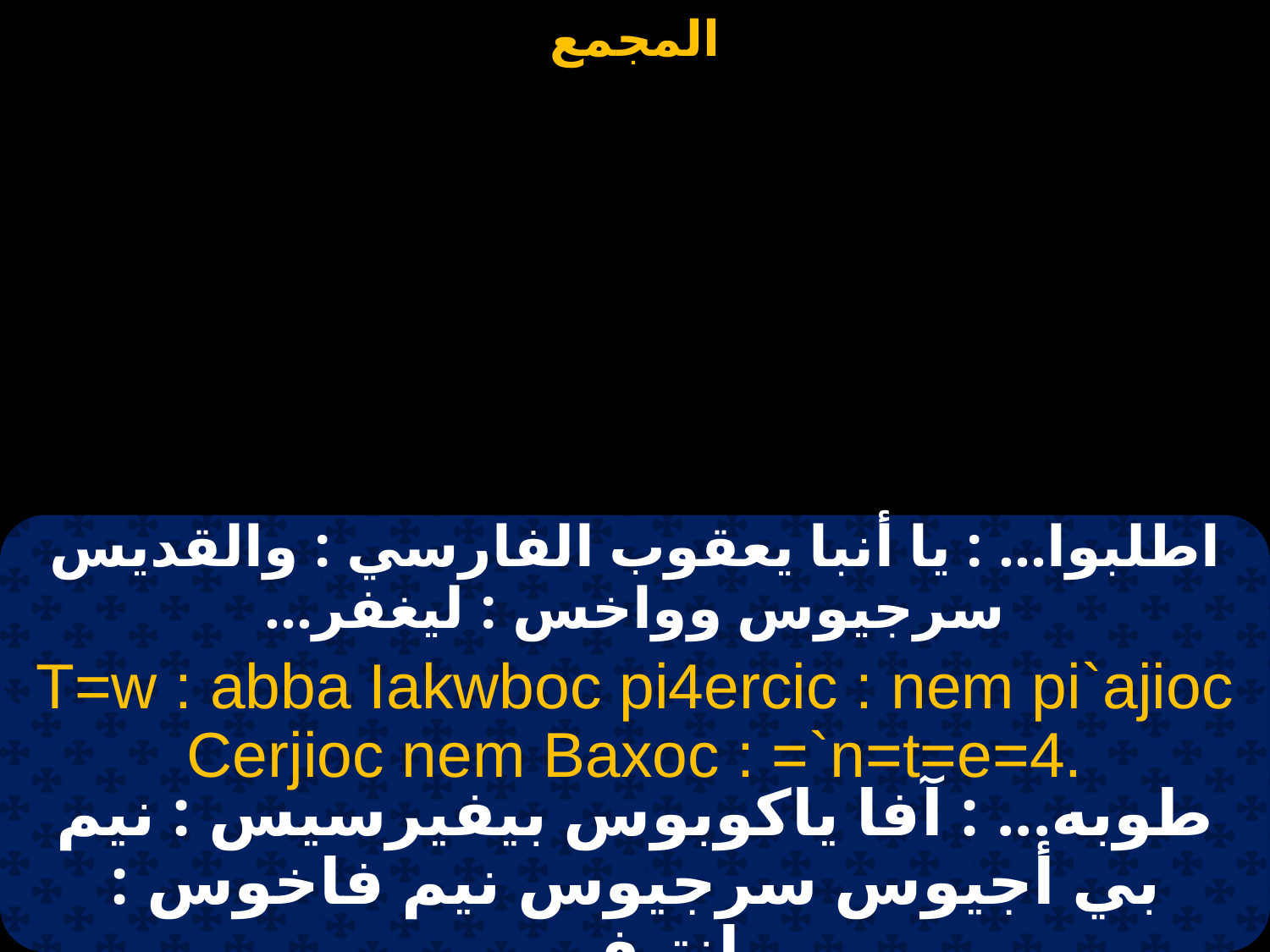

#
اطلبوا... : يا أنبا يعقوب الفارسي : والقديس سرجيوس وواخس : ليغفر...
T=w : abba Iakwboc pi4ercic : nem pi`ajioc Cerjioc nem Baxoc : =`n=t=e=4.

طوبه... : آفا ياكوبوس بيفيرسيس : نيم بي أجيوس سرجيوس نيم فاخوس : إنتيف..